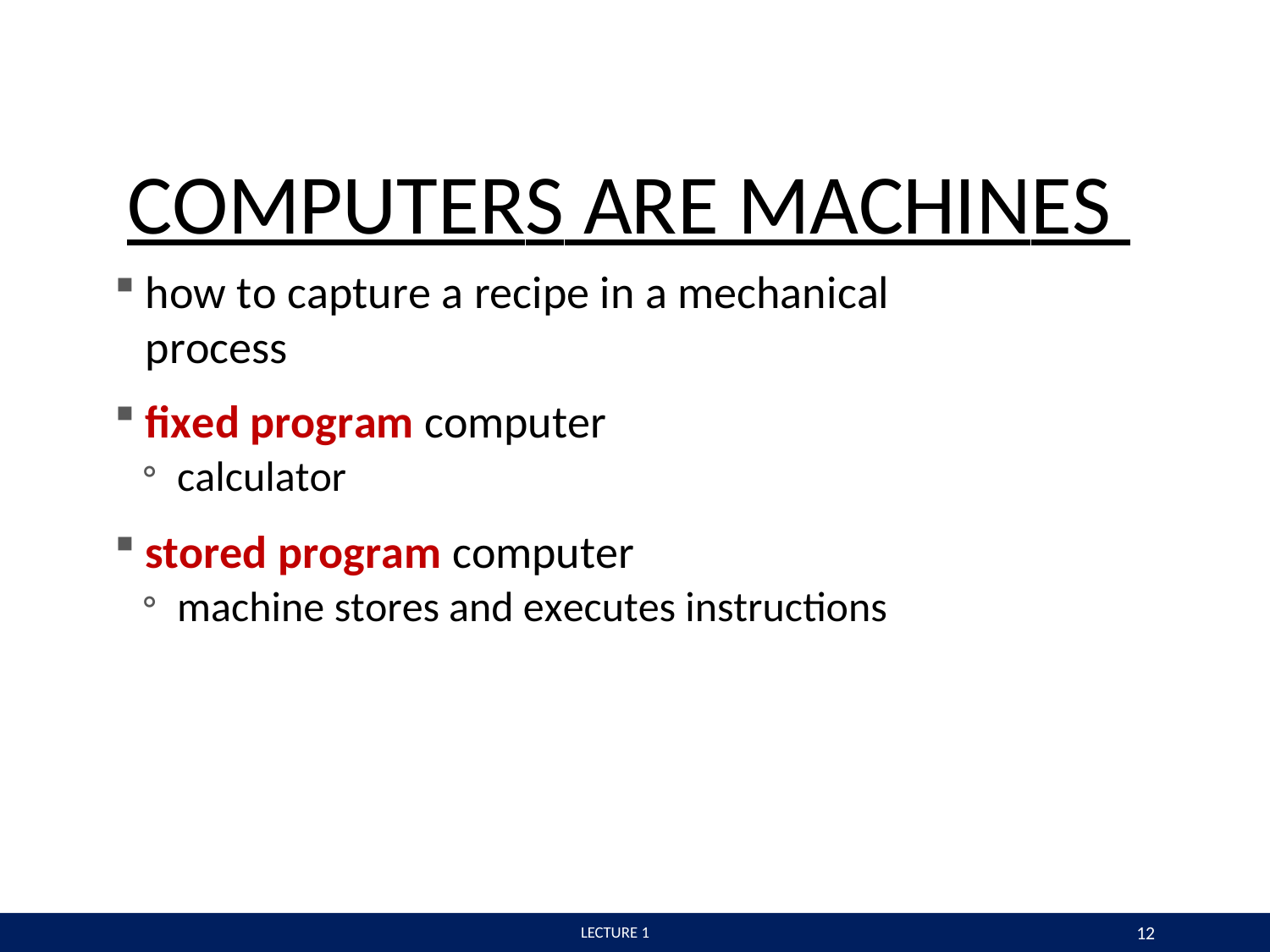

# COMPUTERS ARE MACHINES
how to capture a recipe in a mechanical process
fixed program computer
calculator
stored program computer
machine stores and executes instructions
12
 LECTURE 1